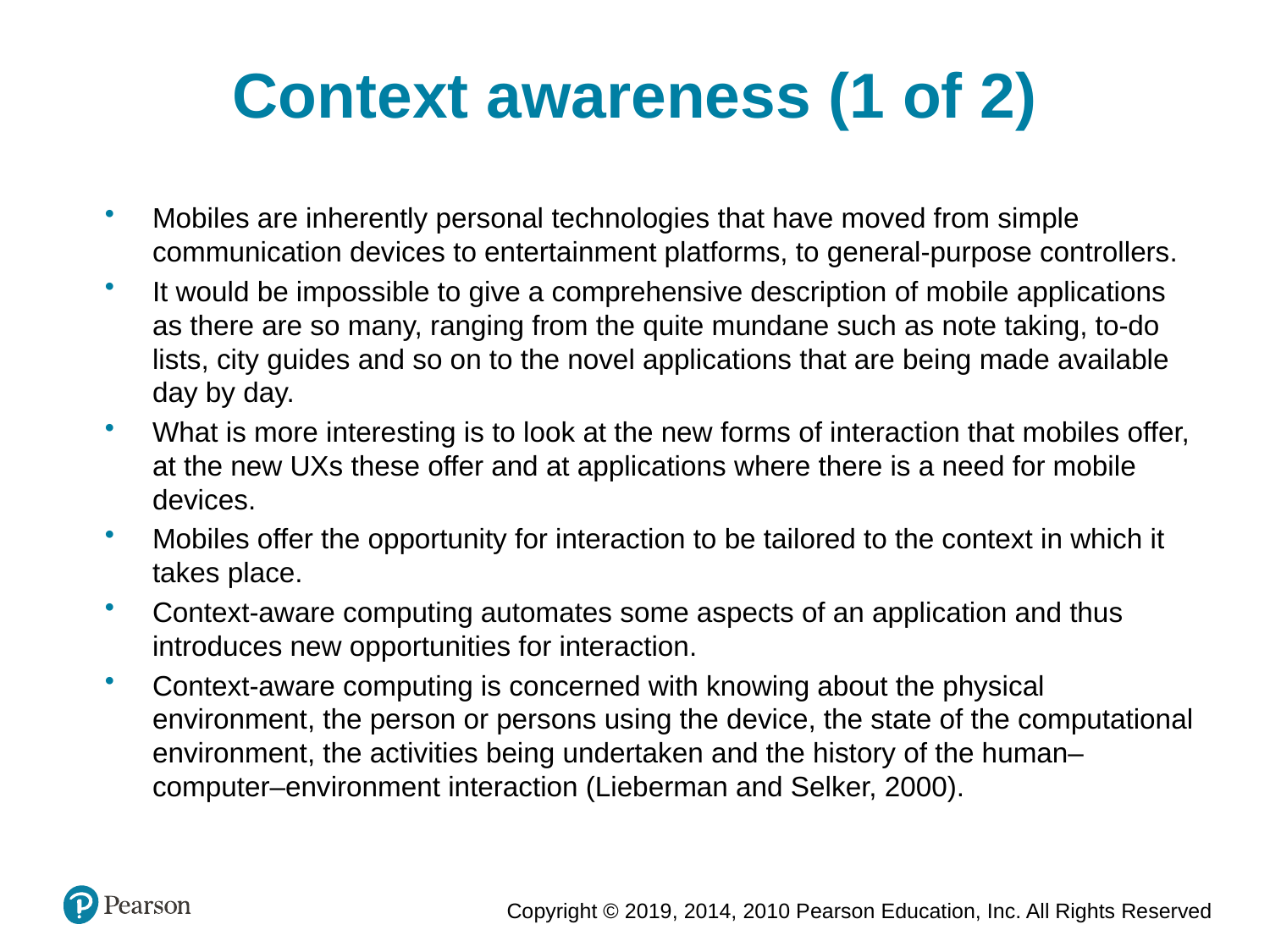

Context awareness (1 of 2)
Mobiles are inherently personal technologies that have moved from simple communication devices to entertainment platforms, to general-purpose controllers.
It would be impossible to give a comprehensive description of mobile applications as there are so many, ranging from the quite mundane such as note taking, to-do lists, city guides and so on to the novel applications that are being made available day by day.
What is more interesting is to look at the new forms of interaction that mobiles offer, at the new UXs these offer and at applications where there is a need for mobile devices.
Mobiles offer the opportunity for interaction to be tailored to the context in which it takes place.
Context-aware computing automates some aspects of an application and thus introduces new opportunities for interaction.
Context-aware computing is concerned with knowing about the physical environment, the person or persons using the device, the state of the computational environment, the activities being undertaken and the history of the human–computer–environment interaction (Lieberman and Selker, 2000).